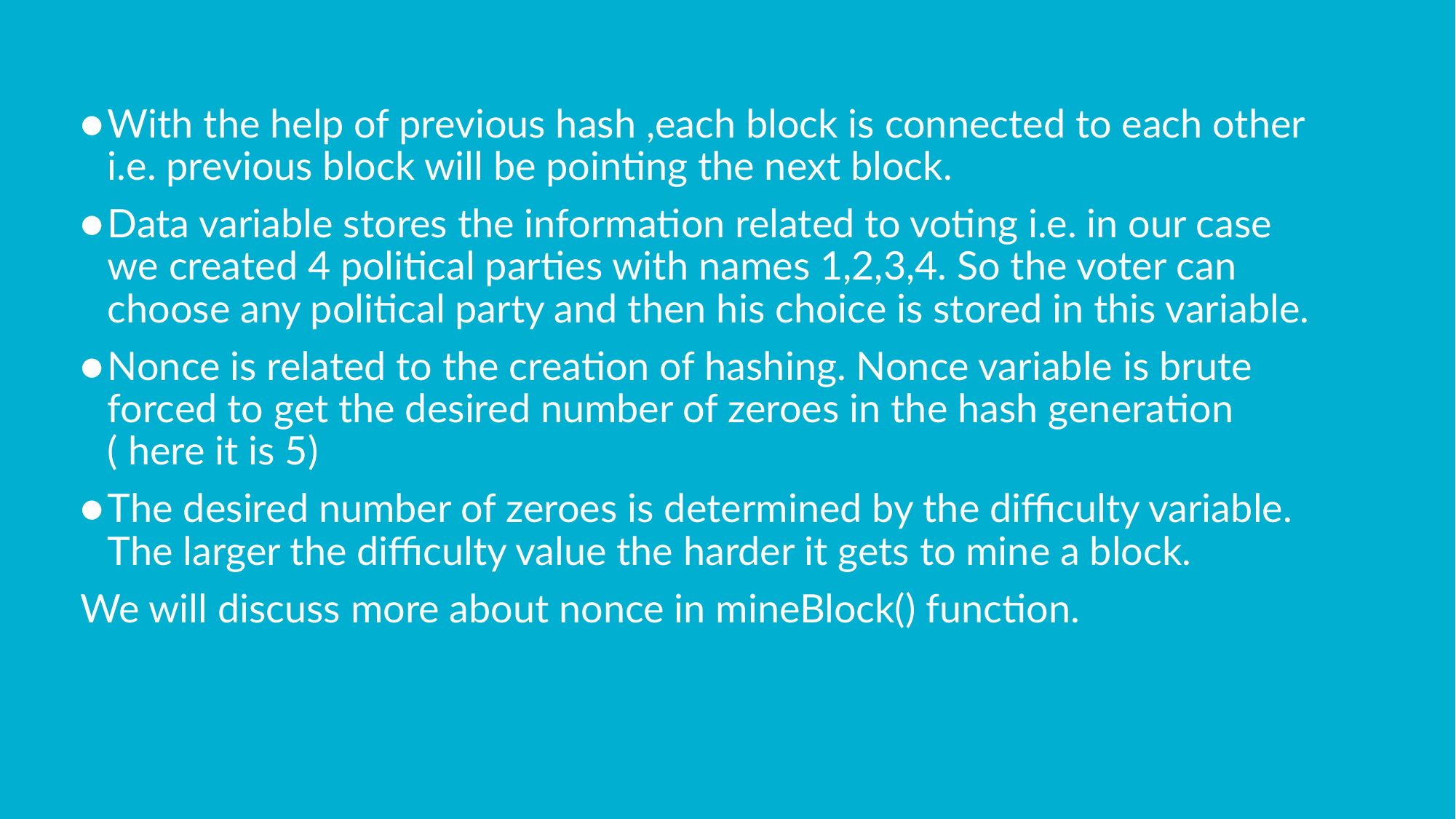

With the help of previous hash ,each block is connected to each other i.e. previous block will be pointing the next block.
Data variable stores the information related to voting i.e. in our case we created 4 political parties with names 1,2,3,4. So the voter can choose any political party and then his choice is stored in this variable.
Nonce is related to the creation of hashing. Nonce variable is brute forced to get the desired number of zeroes in the hash generation ( here it is 5)
The desired number of zeroes is determined by the difficulty variable. The larger the difficulty value the harder it gets to mine a block.
We will discuss more about nonce in mineBlock() function.